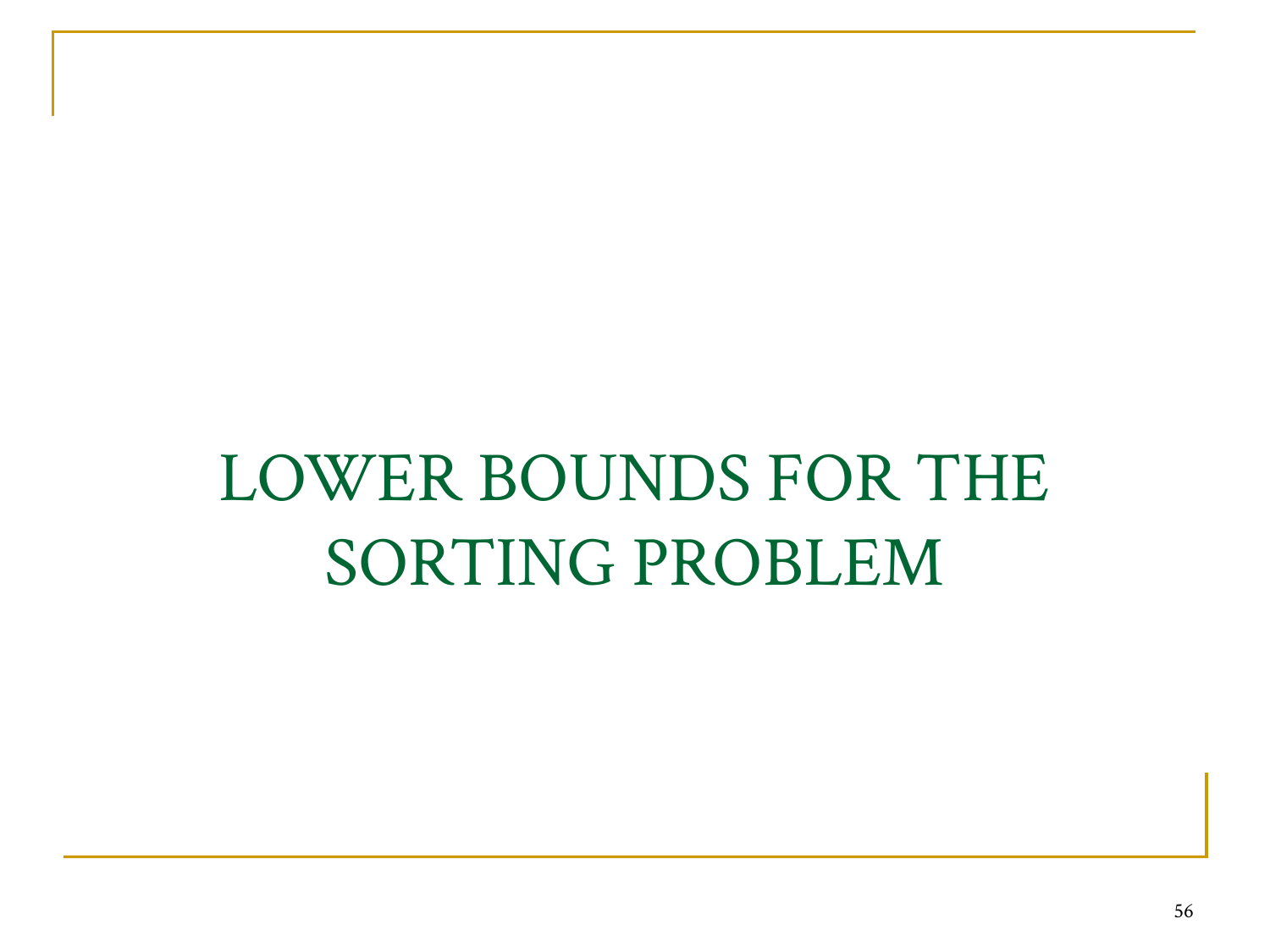

LOWER BOUNDS FOR THE SORTING PROBLEM

56